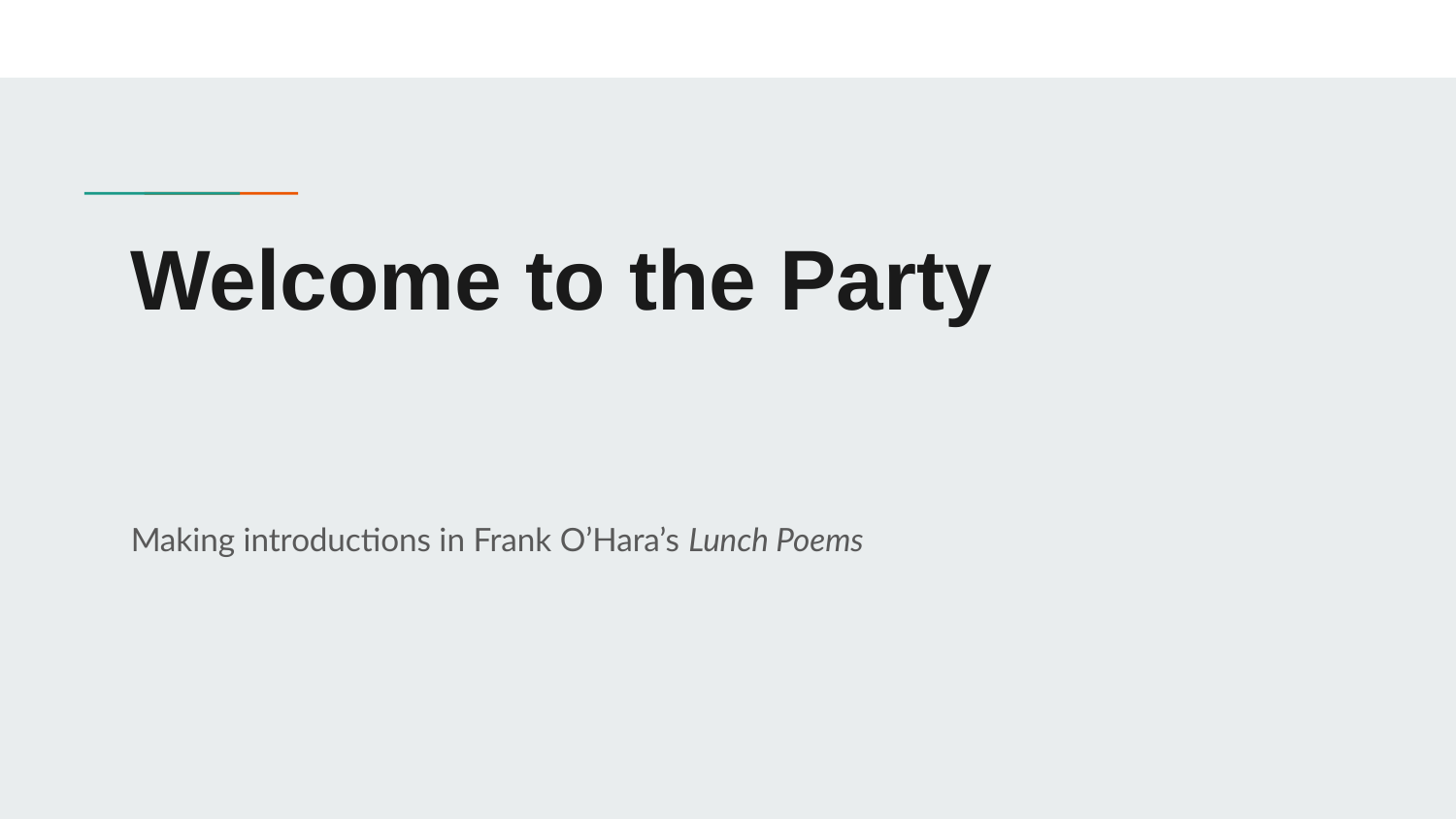

# Welcome to the Party
Making introductions in Frank O’Hara’s Lunch Poems